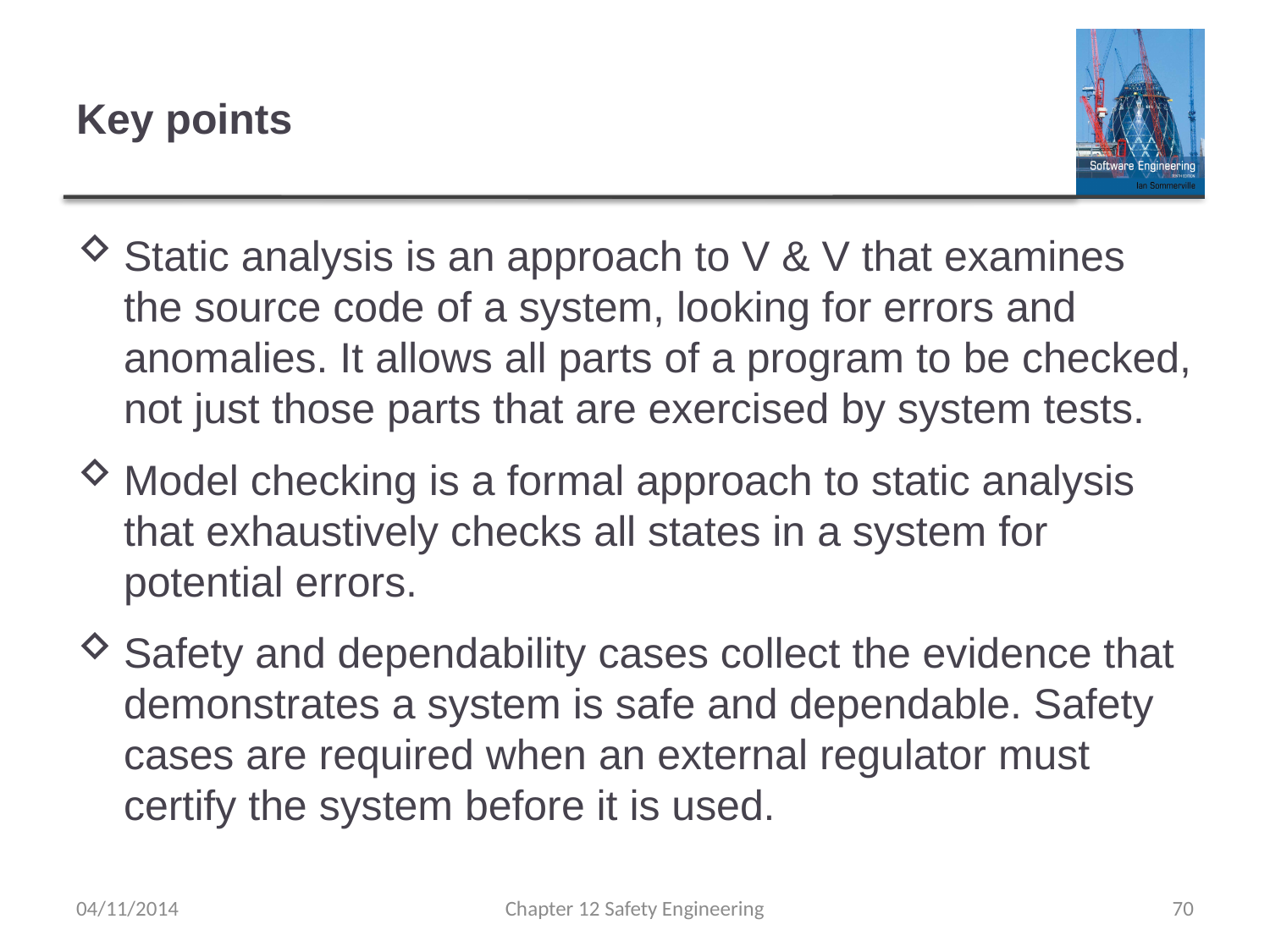

# Key points
Static analysis is an approach to V & V that examines the source code of a system, looking for errors and anomalies. It allows all parts of a program to be checked, not just those parts that are exercised by system tests.
Model checking is a formal approach to static analysis that exhaustively checks all states in a system for potential errors.
Safety and dependability cases collect the evidence that demonstrates a system is safe and dependable. Safety cases are required when an external regulator must certify the system before it is used.

04/11/2014
Chapter 12 Safety Engineering
70